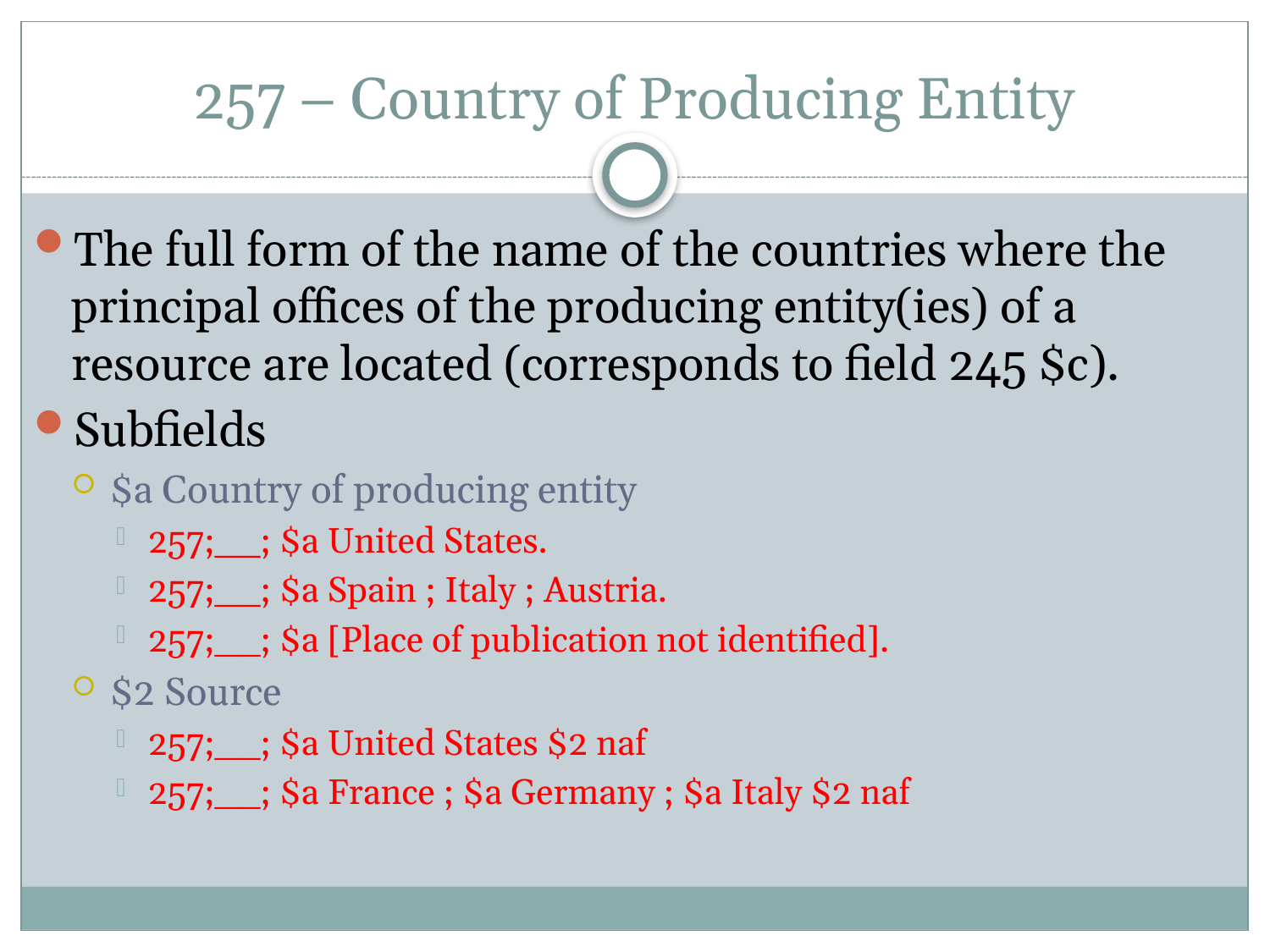

# 257 – Country of Producing Entity
The full form of the name of the countries where the principal offices of the producing entity(ies) of a resource are located (corresponds to field 245 $c).
Subfields
$a Country of producing entity
257;__; $a United States.
257;__; $a Spain ; Italy ; Austria.
257;__; $a [Place of publication not identified].
$2 Source
257;__; $a United States $2 naf
257;__; $a France ; $a Germany ; $a Italy $2 naf